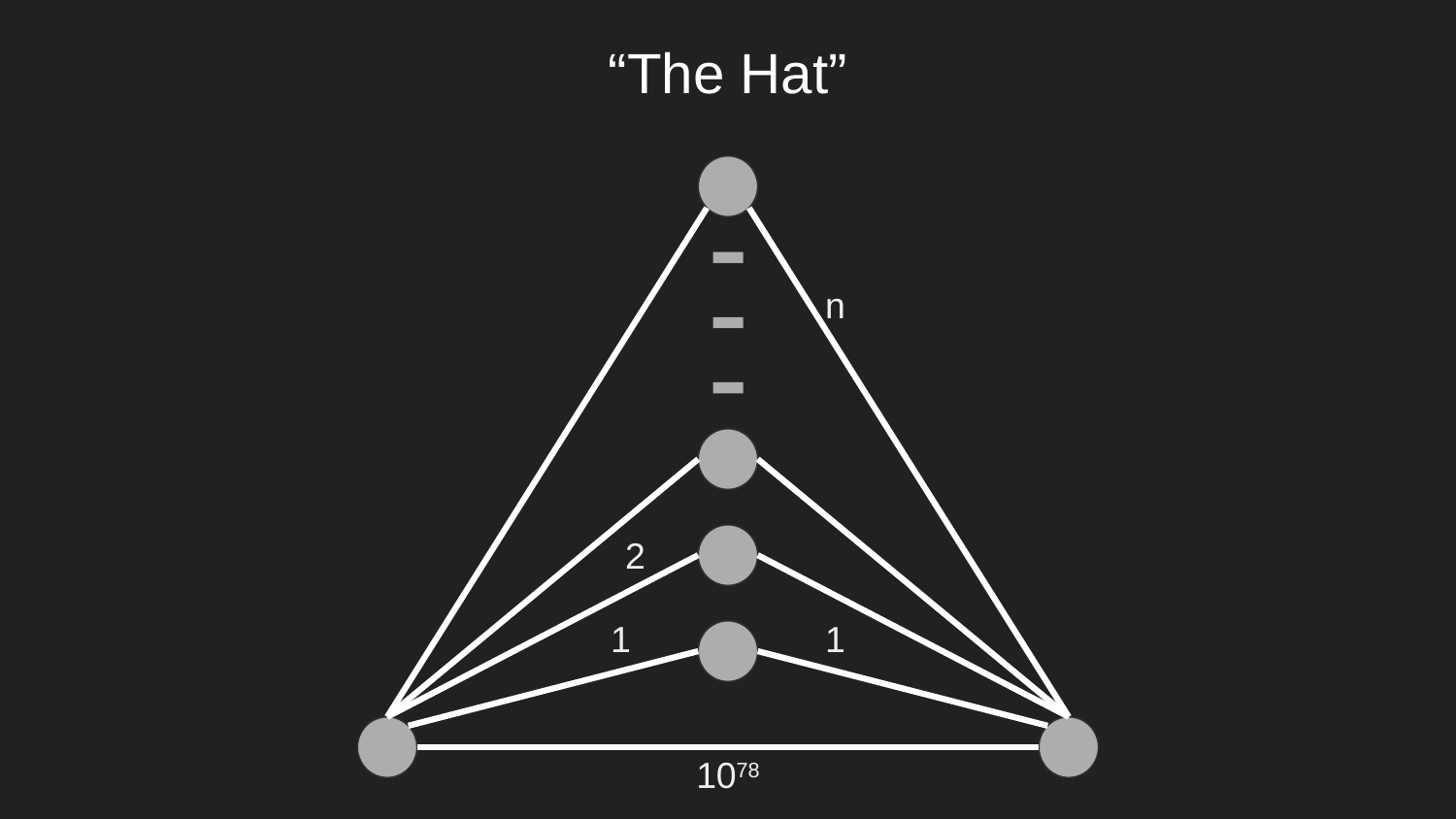

# “The Hat”

n
. . .

2

1
1

1078